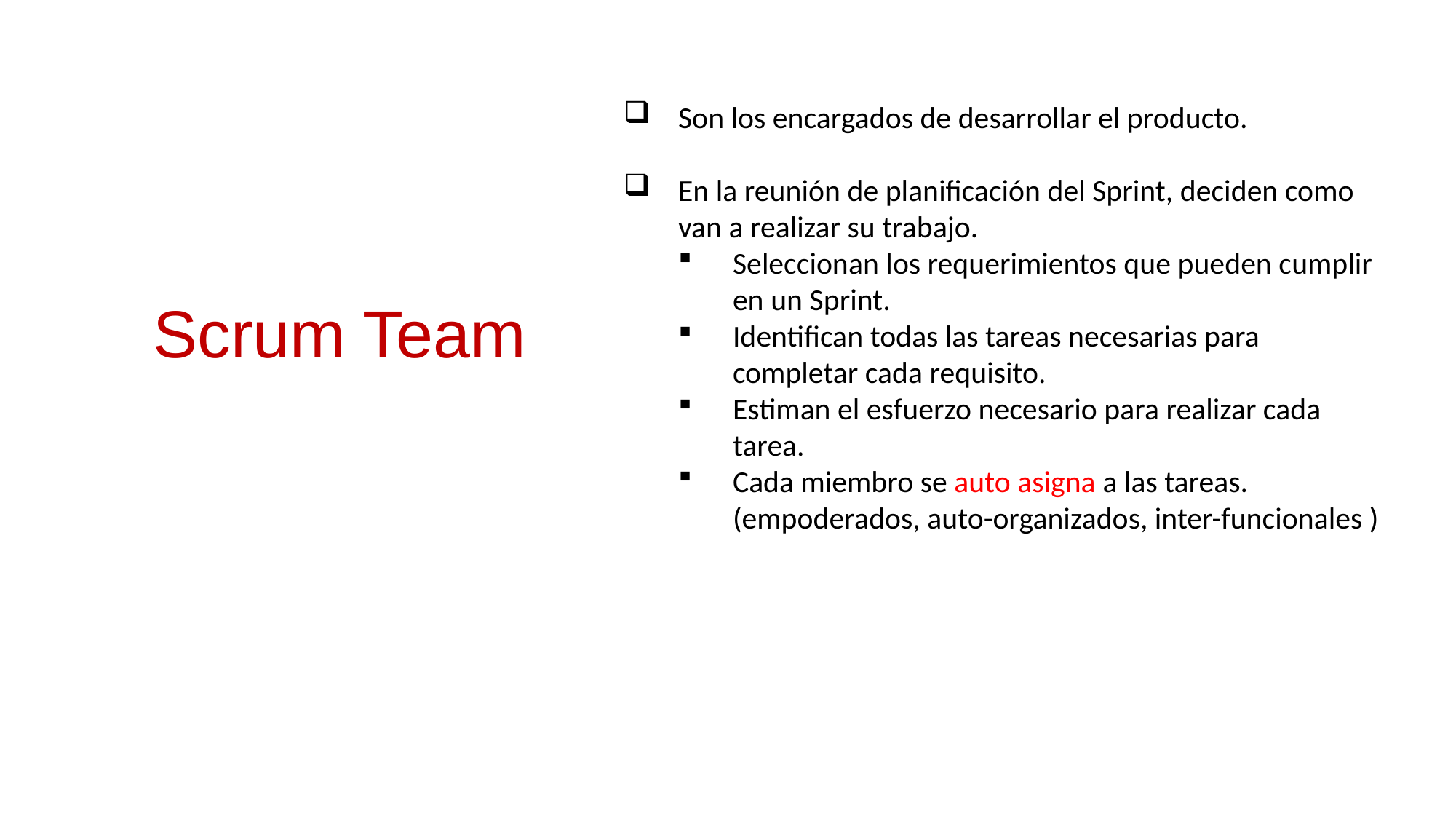

Son los encargados de desarrollar el producto.

En la reunión de planificación del Sprint, deciden como van a realizar su trabajo.
Seleccionan los requerimientos que pueden cumplir en un Sprint.
Identifican todas las tareas necesarias para completar cada requisito.
Estiman el esfuerzo necesario para realizar cada tarea.
Cada miembro se auto asigna a las tareas. (empoderados, auto-organizados, inter-funcionales )

Scrum Team